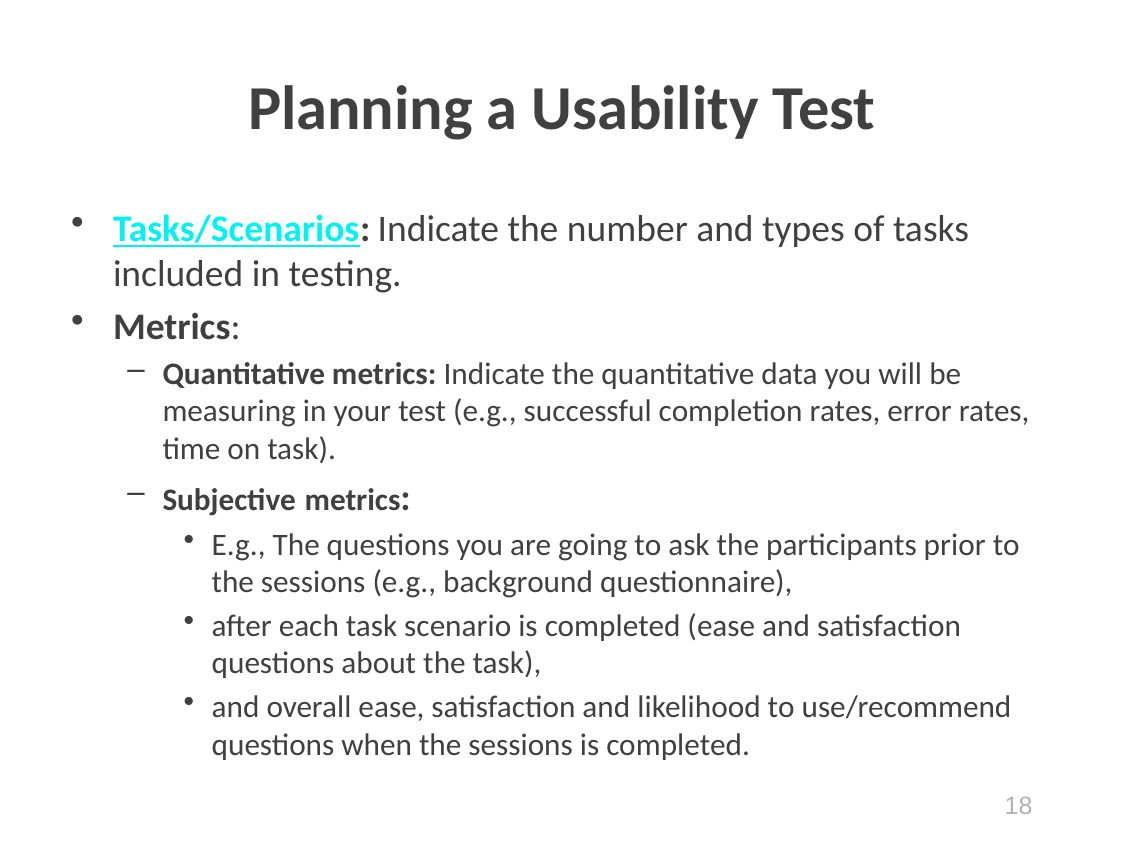

# Planning a Usability Test
Tasks/Scenarios: Indicate the number and types of tasks included in testing.
Metrics:
Quantitative metrics: Indicate the quantitative data you will be measuring in your test (e.g., successful completion rates, error rates, time on task).
Subjective metrics:
E.g., The questions you are going to ask the participants prior to the sessions (e.g., background questionnaire),
after each task scenario is completed (ease and satisfaction questions about the task),
and overall ease, satisfaction and likelihood to use/recommend questions when the sessions is completed.

18